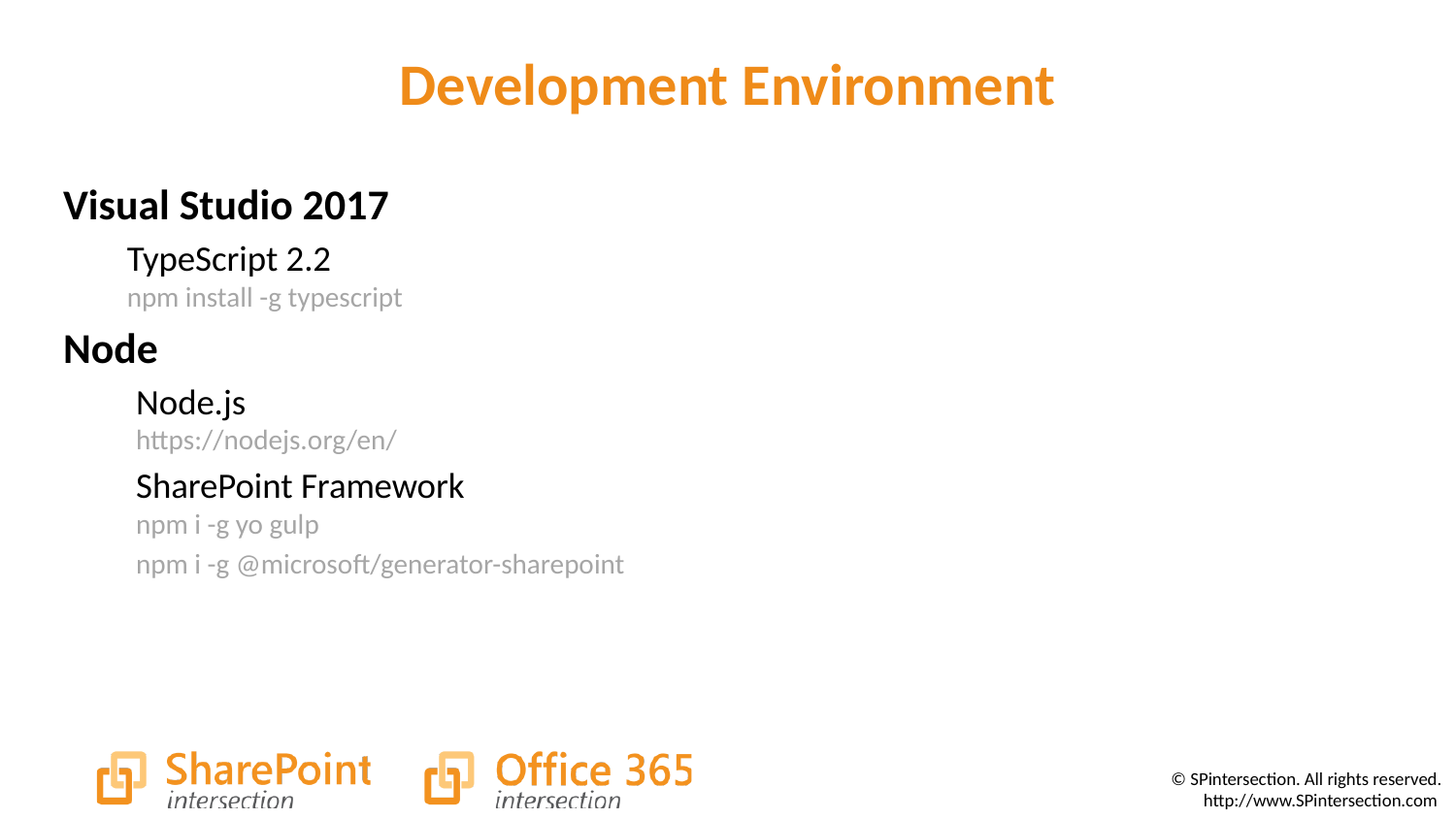

# Development Environment
Visual Studio 2017
TypeScript 2.2
npm install -g typescript
Node
Node.js
https://nodejs.org/en/
SharePoint Framework
npm i -g yo gulp
npm i -g @microsoft/generator-sharepoint